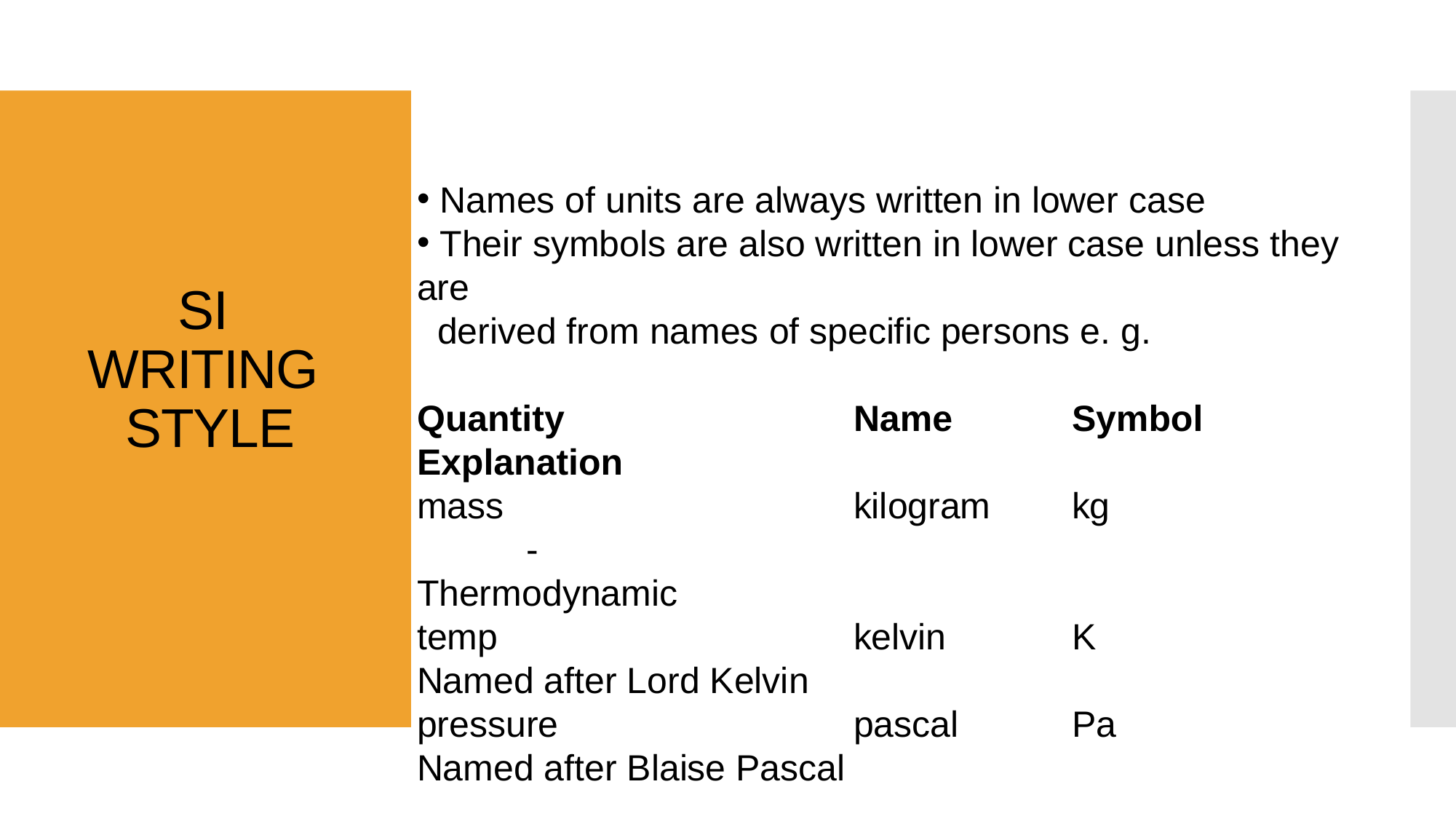

# SI WRITING STYLE
 Names of units are always written in lower case
 Their symbols are also written in lower case unless they are
  derived from names of specific persons e. g.

Quantity			Name		Symbol	Explanation
mass				kilogram	kg			-
Thermodynamic
temp				kelvin	    	K		Named after Lord Kelvin
pressure			pascal	    	Pa		Named after Blaise Pascal

Exception: ‘degree Celsius’, not ‘degree celsius’ though it was named after scientist Anders Celsius